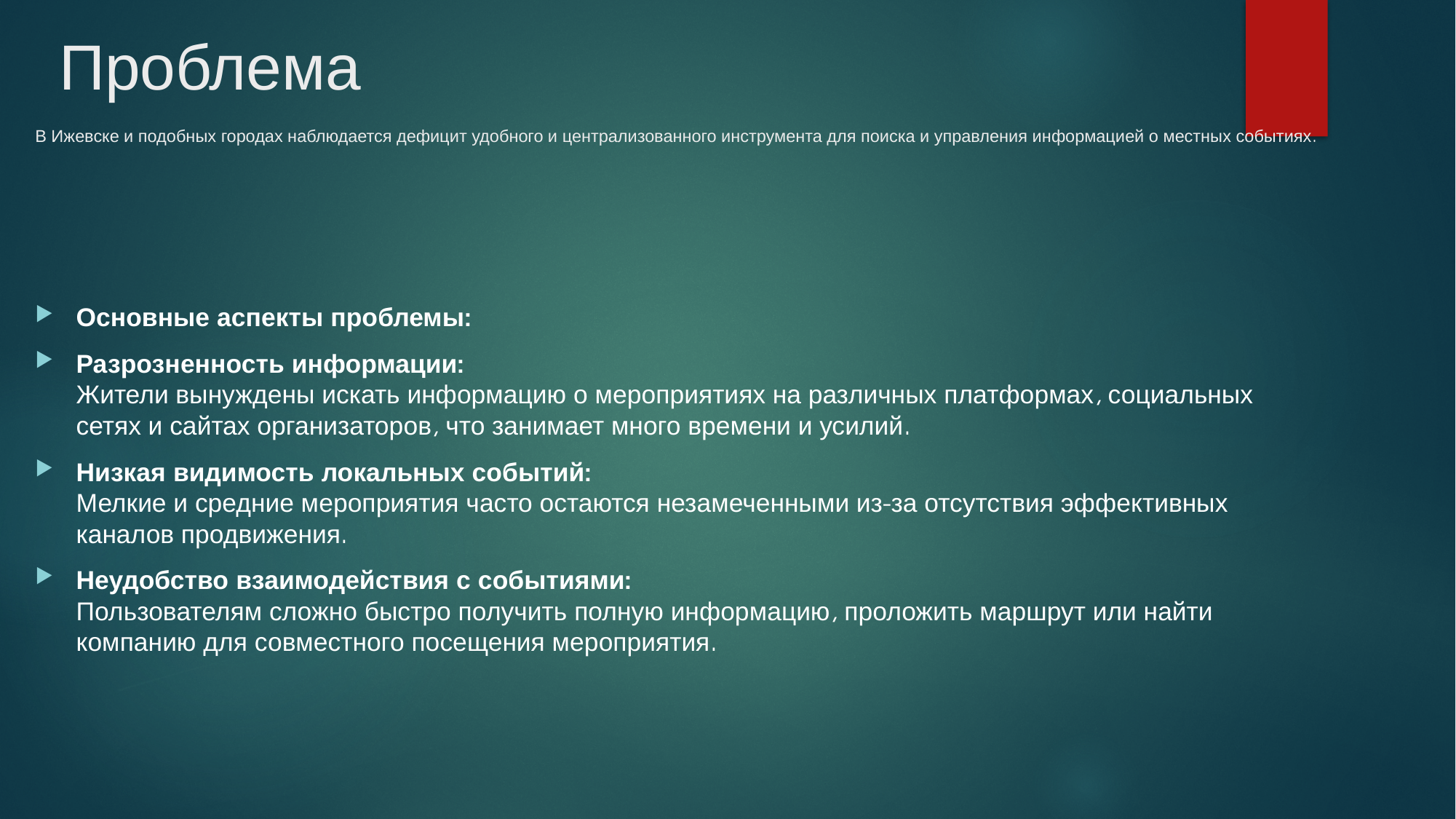

Проблема
# В Ижевске и подобных городах наблюдается дефицит удобного и централизованного инструмента для поиска и управления информацией о местных событиях.
Основные аспекты проблемы:
Разрозненность информации:
Жители вынуждены искать информацию о мероприятиях на различных платформах, социальных сетях и сайтах организаторов, что занимает много времени и усилий.
Низкая видимость локальных событий:
Мелкие и средние мероприятия часто остаются незамеченными из-за отсутствия эффективных каналов продвижения.
Неудобство взаимодействия с событиями:
Пользователям сложно быстро получить полную информацию, проложить маршрут или найти компанию для совместного посещения мероприятия.